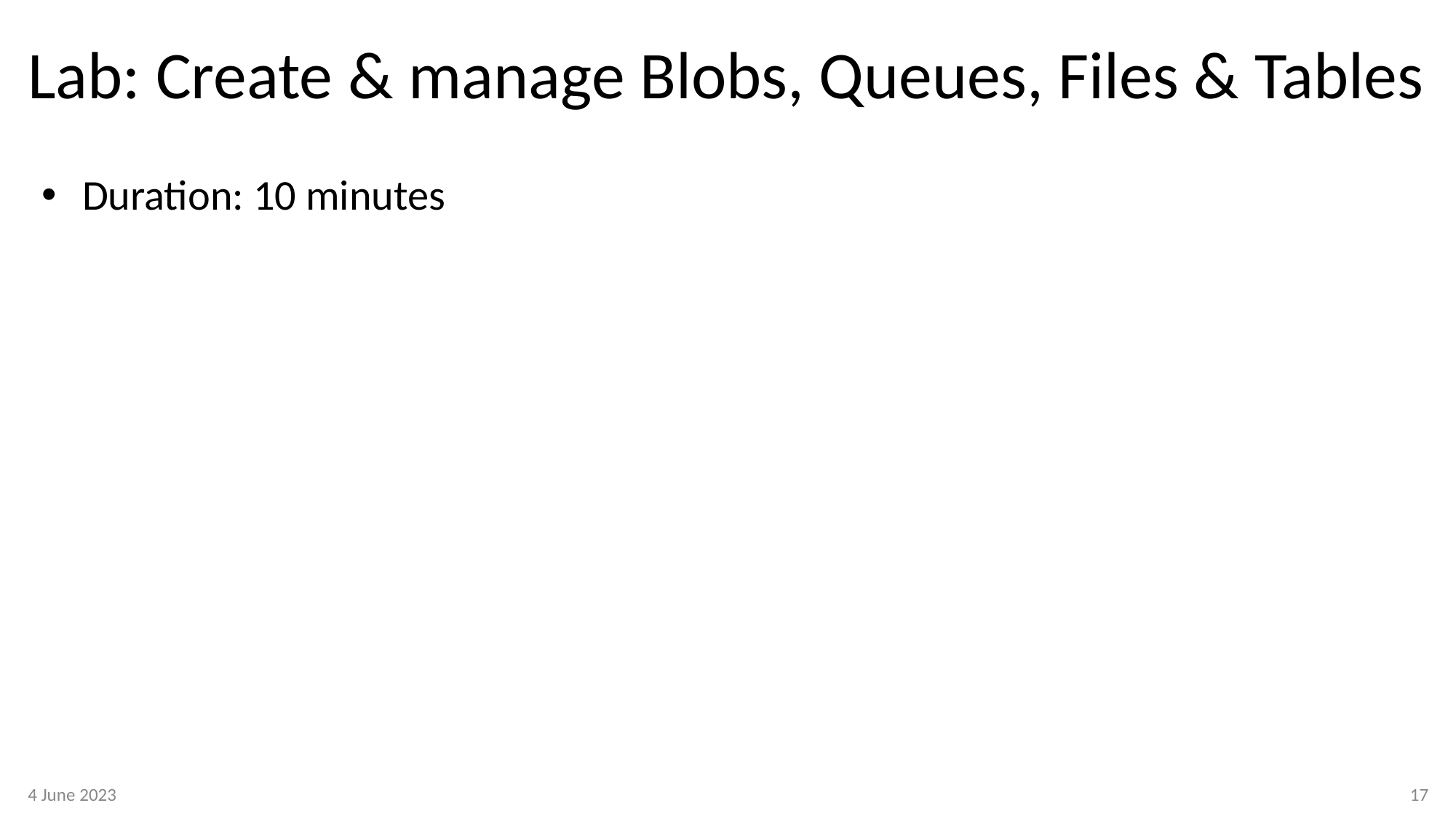

# Lab: Create & manage Blobs, Queues, Files & Tables
Duration: 10 minutes
4 June 2023
17